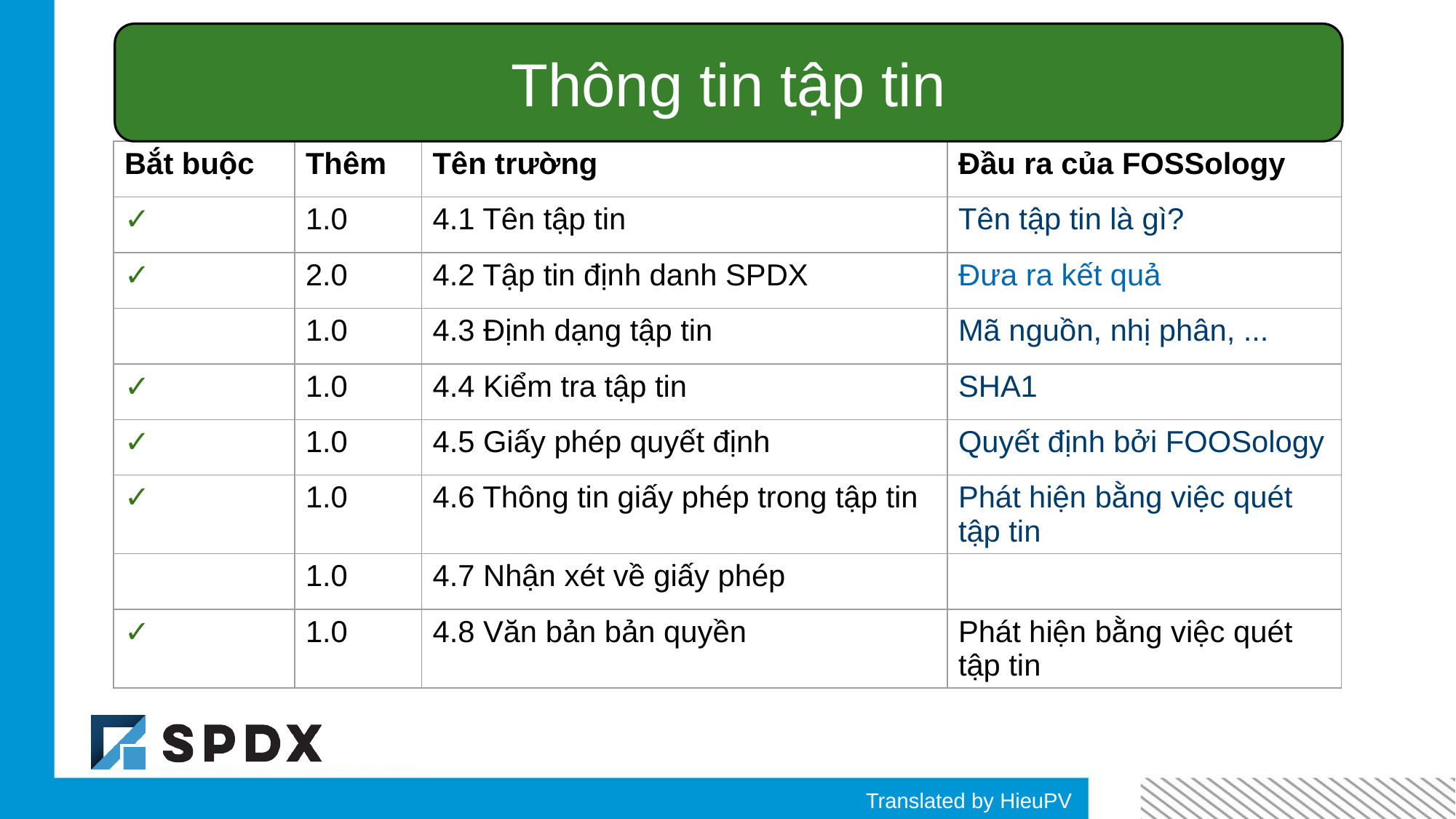

Thông tin tập tin
| Bắt buộc | Thêm | Tên trường | Đầu ra của FOSSology |
| --- | --- | --- | --- |
| ✓ | 1.0 | 4.1 Tên tập tin | Tên tập tin là gì? |
| ✓ | 2.0 | 4.2 Tập tin định danh SPDX | Đưa ra kết quả |
|  | 1.0 | 4.3 Định dạng tập tin | Mã nguồn, nhị phân, ... |
| ✓ | 1.0 | 4.4 Kiểm tra tập tin | SHA1 |
| ✓ | 1.0 | 4.5 Giấy phép quyết định | Quyết định bởi FOOSology |
| ✓ | 1.0 | 4.6 Thông tin giấy phép trong tập tin | Phát hiện bằng việc quét tập tin |
|  | 1.0 | 4.7 Nhận xét về giấy phép |  |
| ✓ | 1.0 | 4.8 Văn bản bản quyền | Phát hiện bằng việc quét tập tin |